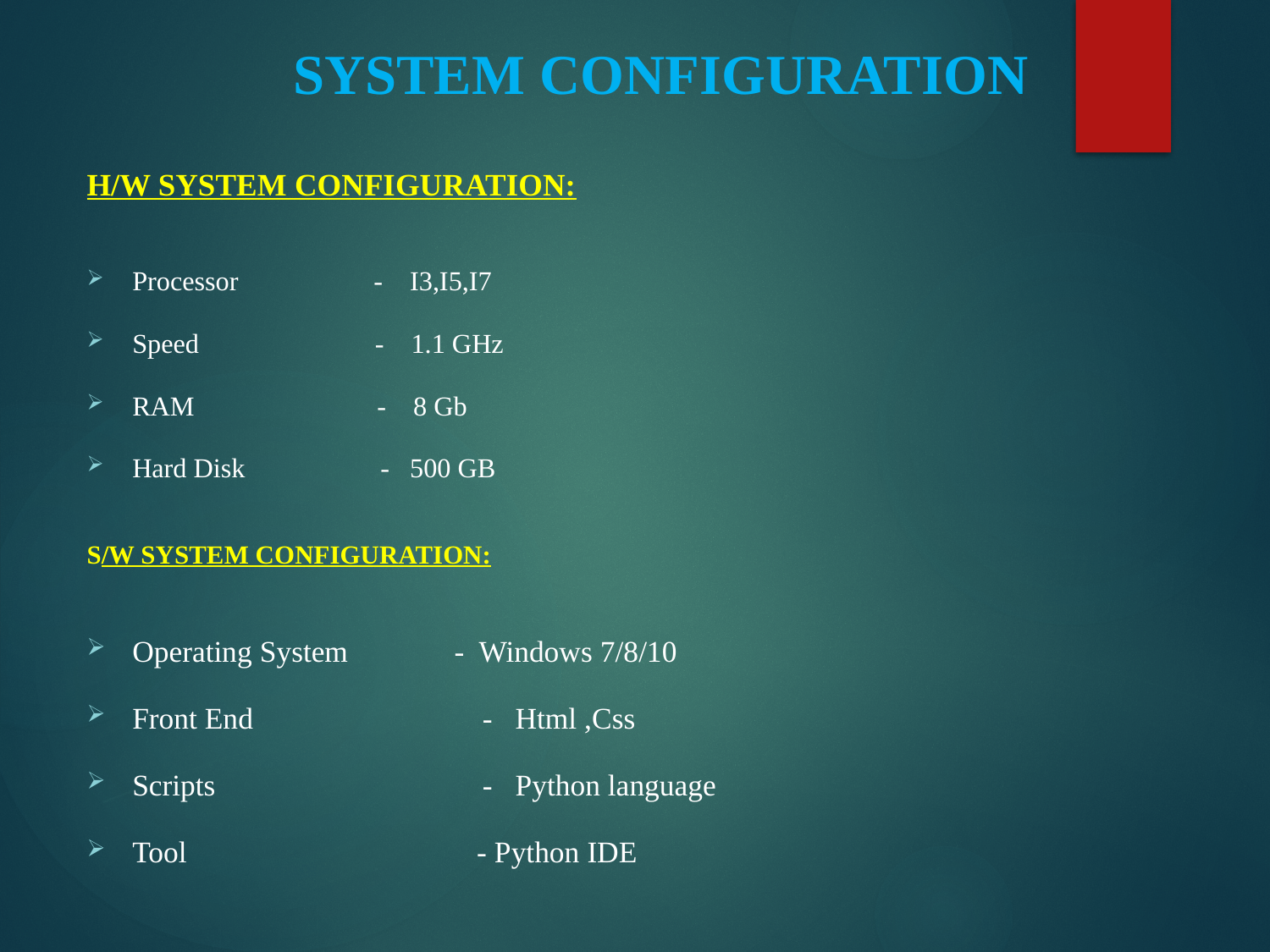

# SYSTEM CONFIGURATION
H/W SYSTEM CONFIGURATION:

Processor                    -    I3,I5,I7
Speed                          -    1.1 GHz
RAM                           -    8 Gb
Hard Disk                    -   500 GB

S/W SYSTEM CONFIGURATION:

Operating System              -  Windows 7/8/10
Front End                	         -   Html ,Css
Scripts                     	         -   Python language
Tool	                                 - Python IDE